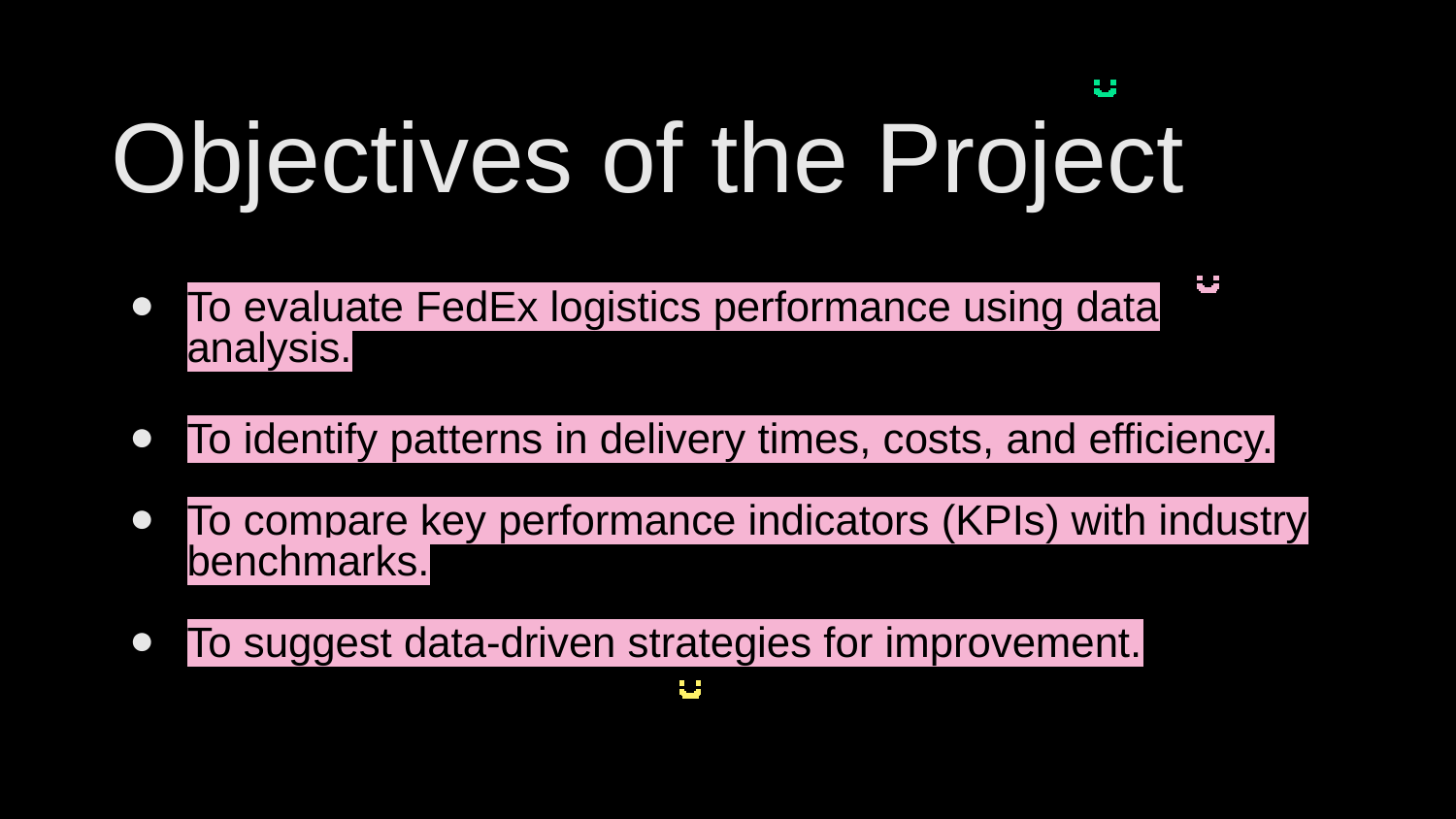

Objectives of the Project
To evaluate FedEx logistics performance using data analysis.
To identify patterns in delivery times, costs, and efficiency.
To compare key performance indicators (KPIs) with industry benchmarks.
To suggest data-driven strategies for improvement.